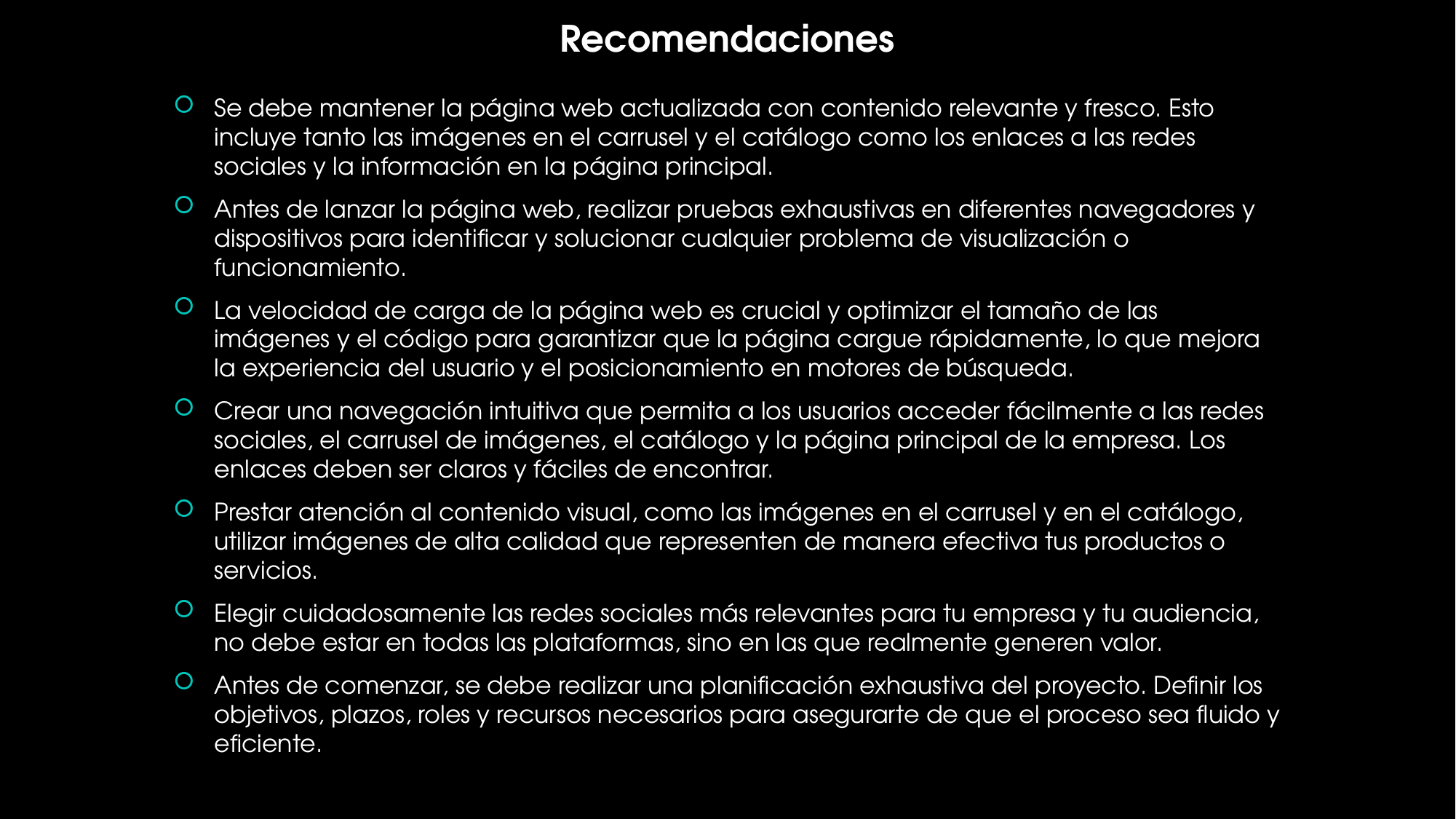

Recomendaciones
Se debe mantener la página web actualizada con contenido relevante y fresco. Esto incluye tanto las imágenes en el carrusel y el catálogo como los enlaces a las redes sociales y la información en la página principal.
Antes de lanzar la página web, realizar pruebas exhaustivas en diferentes navegadores y dispositivos para identificar y solucionar cualquier problema de visualización o funcionamiento.
La velocidad de carga de la página web es crucial y optimizar el tamaño de las imágenes y el código para garantizar que la página cargue rápidamente, lo que mejora la experiencia del usuario y el posicionamiento en motores de búsqueda.
Crear una navegación intuitiva que permita a los usuarios acceder fácilmente a las redes sociales, el carrusel de imágenes, el catálogo y la página principal de la empresa. Los enlaces deben ser claros y fáciles de encontrar.
Prestar atención al contenido visual, como las imágenes en el carrusel y en el catálogo, utilizar imágenes de alta calidad que representen de manera efectiva tus productos o servicios.
Elegir cuidadosamente las redes sociales más relevantes para tu empresa y tu audiencia, no debe estar en todas las plataformas, sino en las que realmente generen valor.
Antes de comenzar, se debe realizar una planificación exhaustiva del proyecto. Definir los objetivos, plazos, roles y recursos necesarios para asegurarte de que el proceso sea fluido y eficiente.